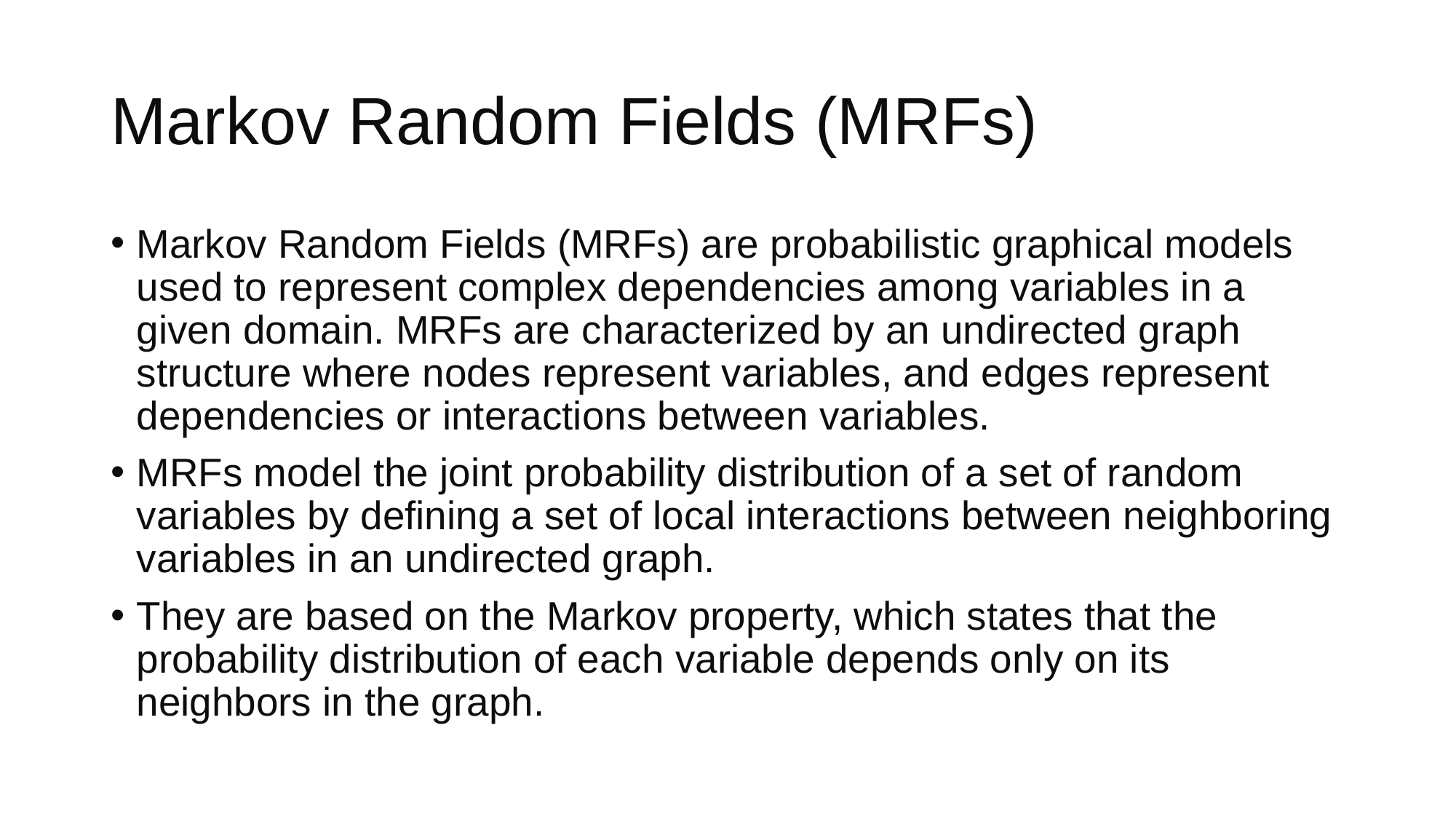

# Markov Random Fields (MRFs)
Markov Random Fields (MRFs) are probabilistic graphical models used to represent complex dependencies among variables in a given domain. MRFs are characterized by an undirected graph structure where nodes represent variables, and edges represent dependencies or interactions between variables.
MRFs model the joint probability distribution of a set of random variables by defining a set of local interactions between neighboring variables in an undirected graph.
They are based on the Markov property, which states that the probability distribution of each variable depends only on its neighbors in the graph.